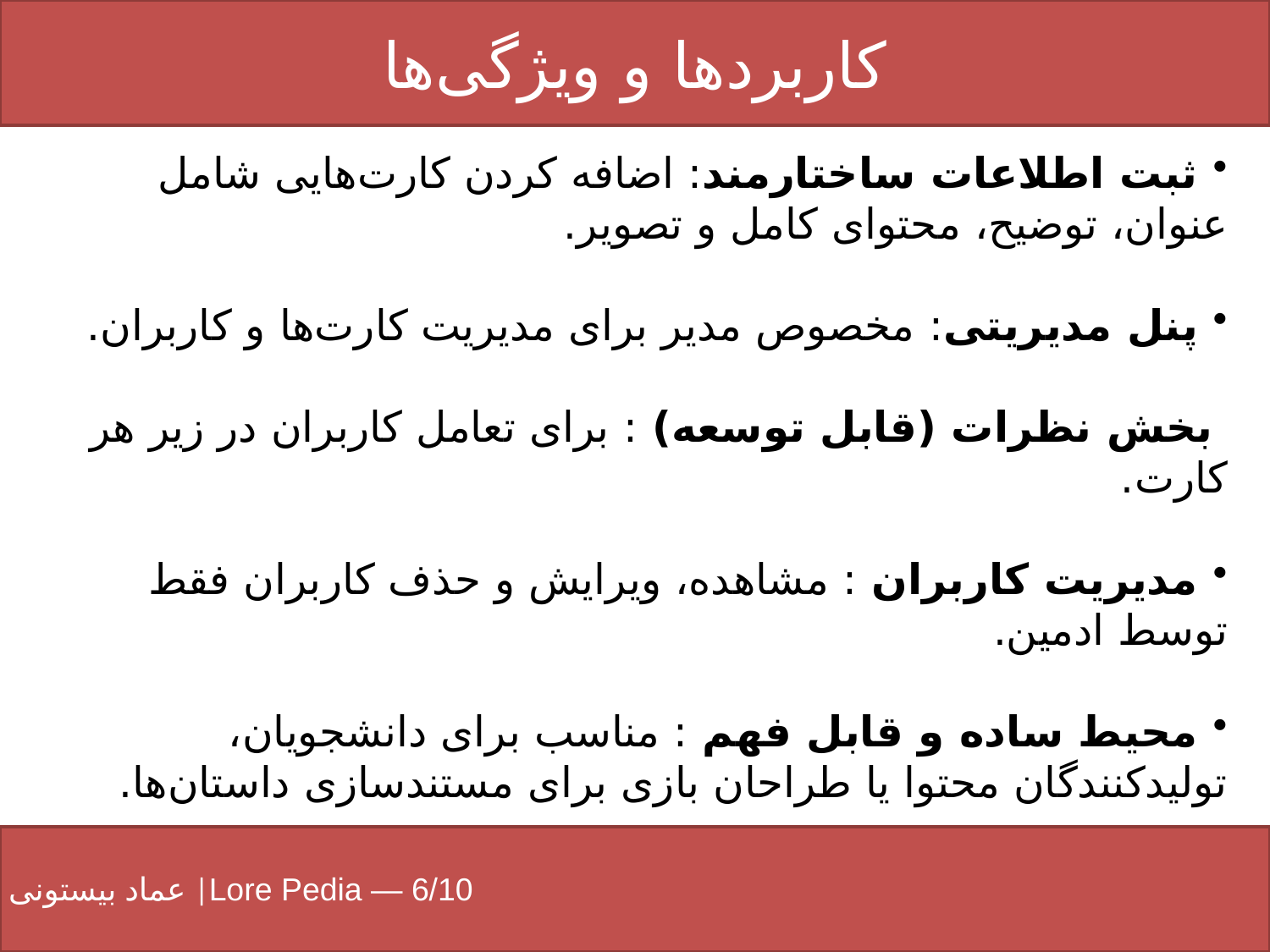

کاربردها و ویژگی‌ها

عماد بیستونی |Lore Pedia — 6/10
 ثبت اطلاعات ساختارمند: اضافه کردن کارت‌هایی شامل عنوان، توضیح، محتوای کامل و تصویر.
 پنل مدیریتی: مخصوص مدیر برای مدیریت کارت‌ها و کاربران.
 بخش نظرات (قابل توسعه) : برای تعامل کاربران در زیر هر کارت.
 مدیریت کاربران : مشاهده، ویرایش و حذف کاربران فقط توسط ادمین.
 محیط ساده و قابل فهم : مناسب برای دانشجویان، تولیدکنندگان محتوا یا طراحان بازی برای مستندسازی داستان‌ها.